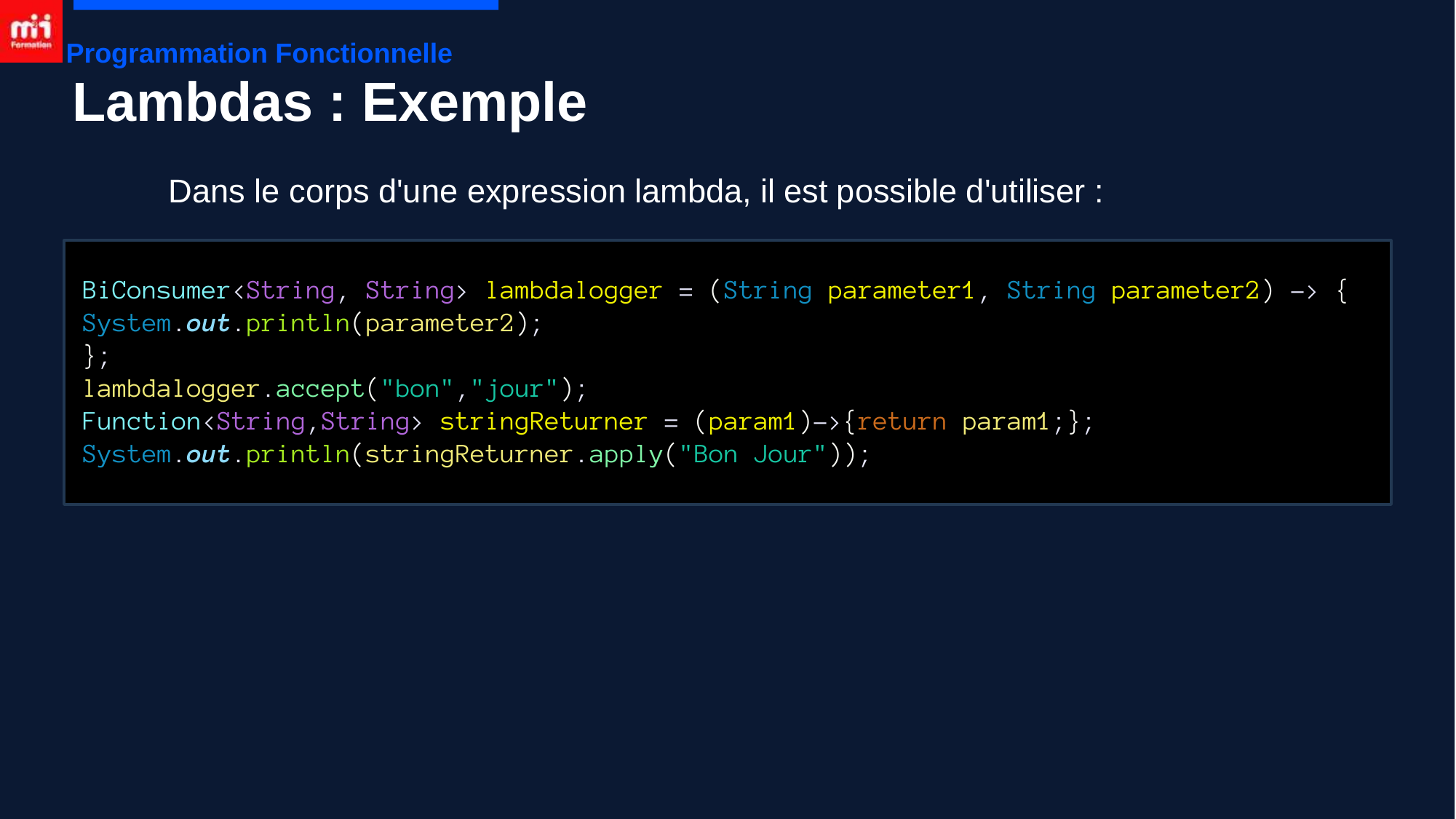

Programmation Fonctionnelle
# Lambdas : Exemple
Dans le corps d'une expression lambda, il est possible d'utiliser :

BiConsumer<String, String> lambdalogger = (String parameter1, String parameter2) -> {
System.out.println(parameter2);
};
lambdalogger.accept("bon","jour");
Function<String,String> stringReturner = (param1)->{return param1;};
System.out.println(stringReturner.apply("Bon Jour"));